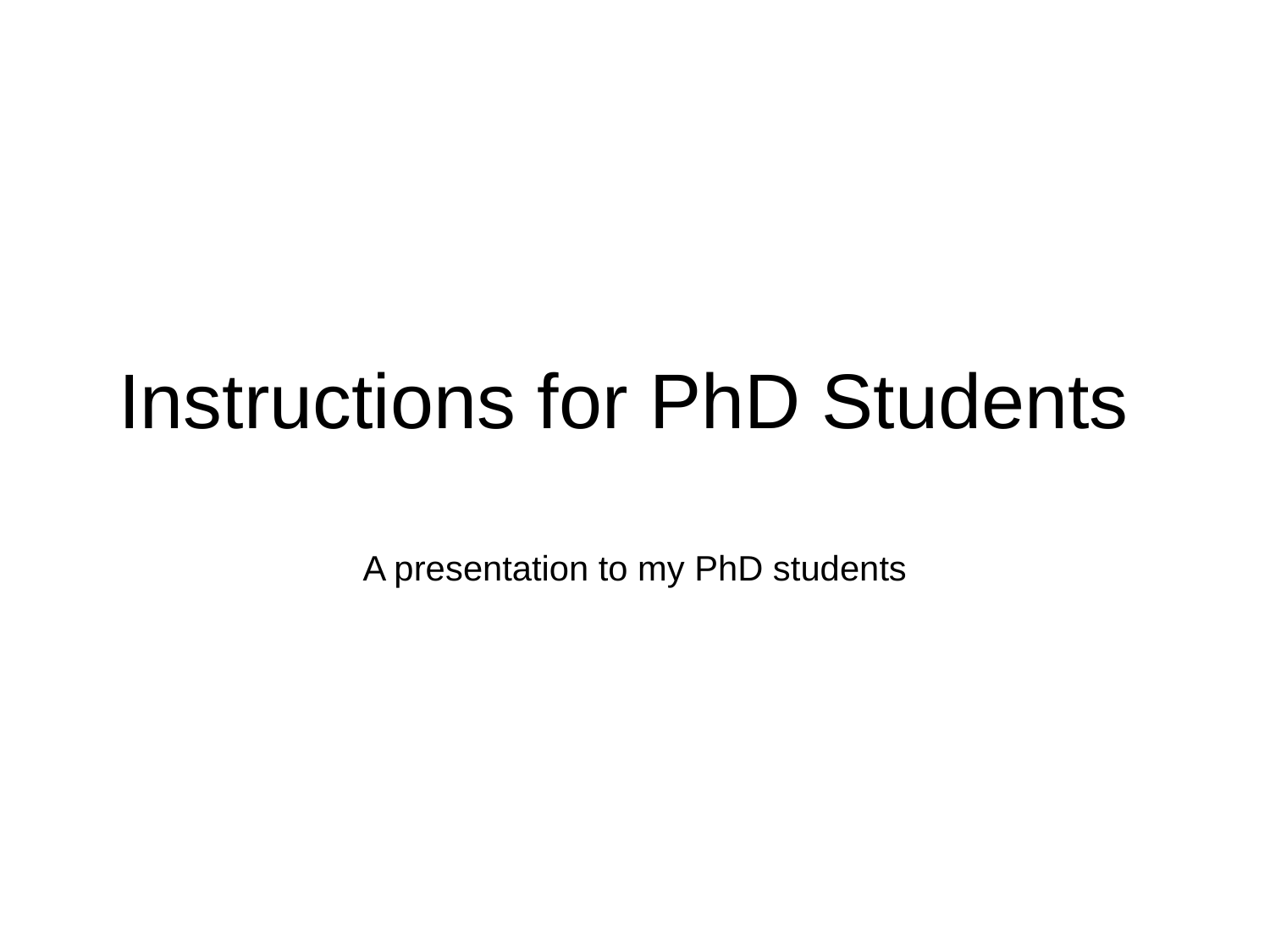

# Instructions for PhD Students
A presentation to my PhD students